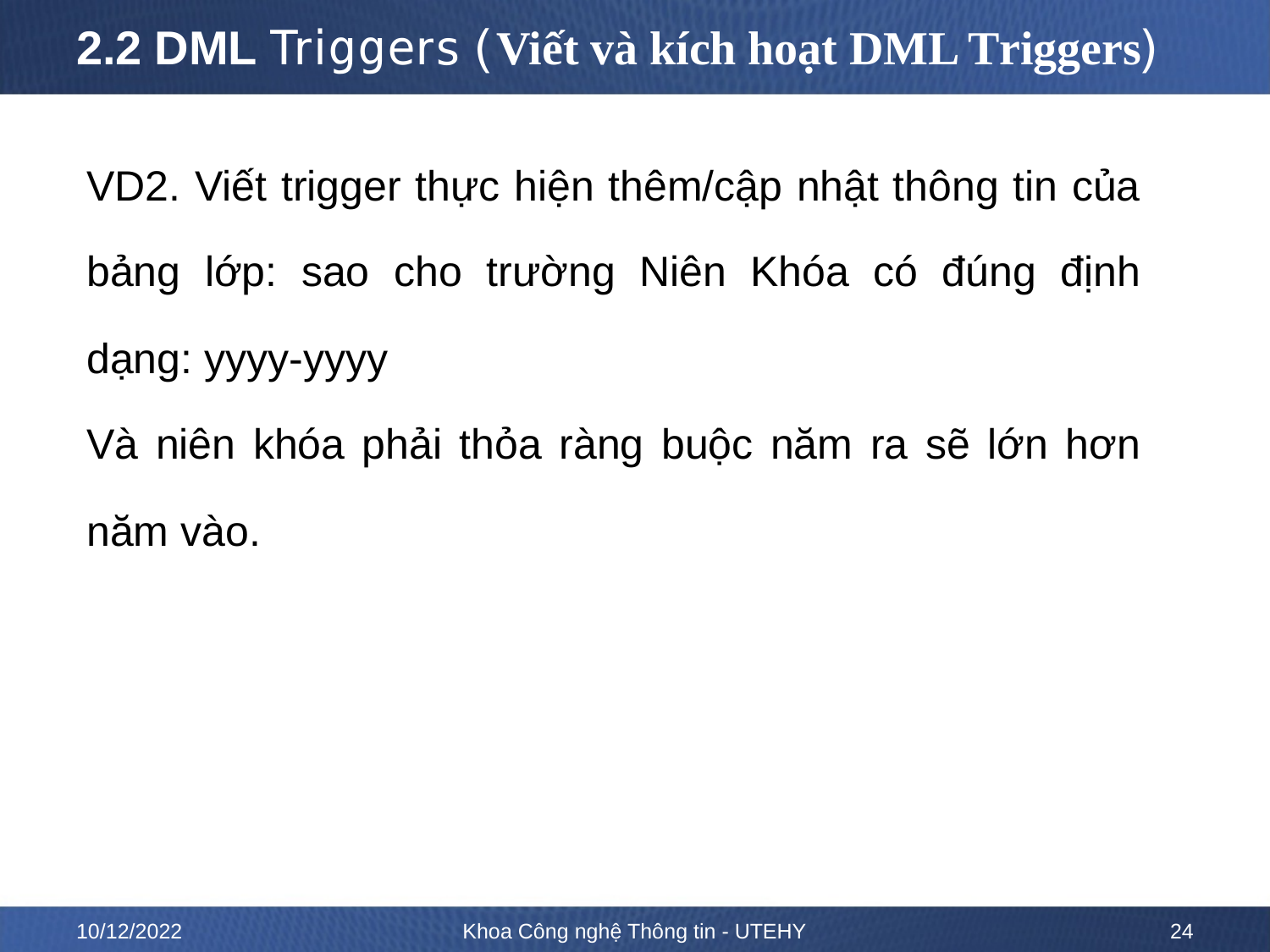

# 2.2 DML Triggers (Viết và kích hoạt DML Triggers)
VD2. Viết trigger thực hiện thêm/cập nhật thông tin của bảng lớp: sao cho trường Niên Khóa có đúng định dạng: yyyy-yyyy
Và niên khóa phải thỏa ràng buộc năm ra sẽ lớn hơn năm vào.
10/12/2022
Khoa Công nghệ Thông tin - UTEHY
24